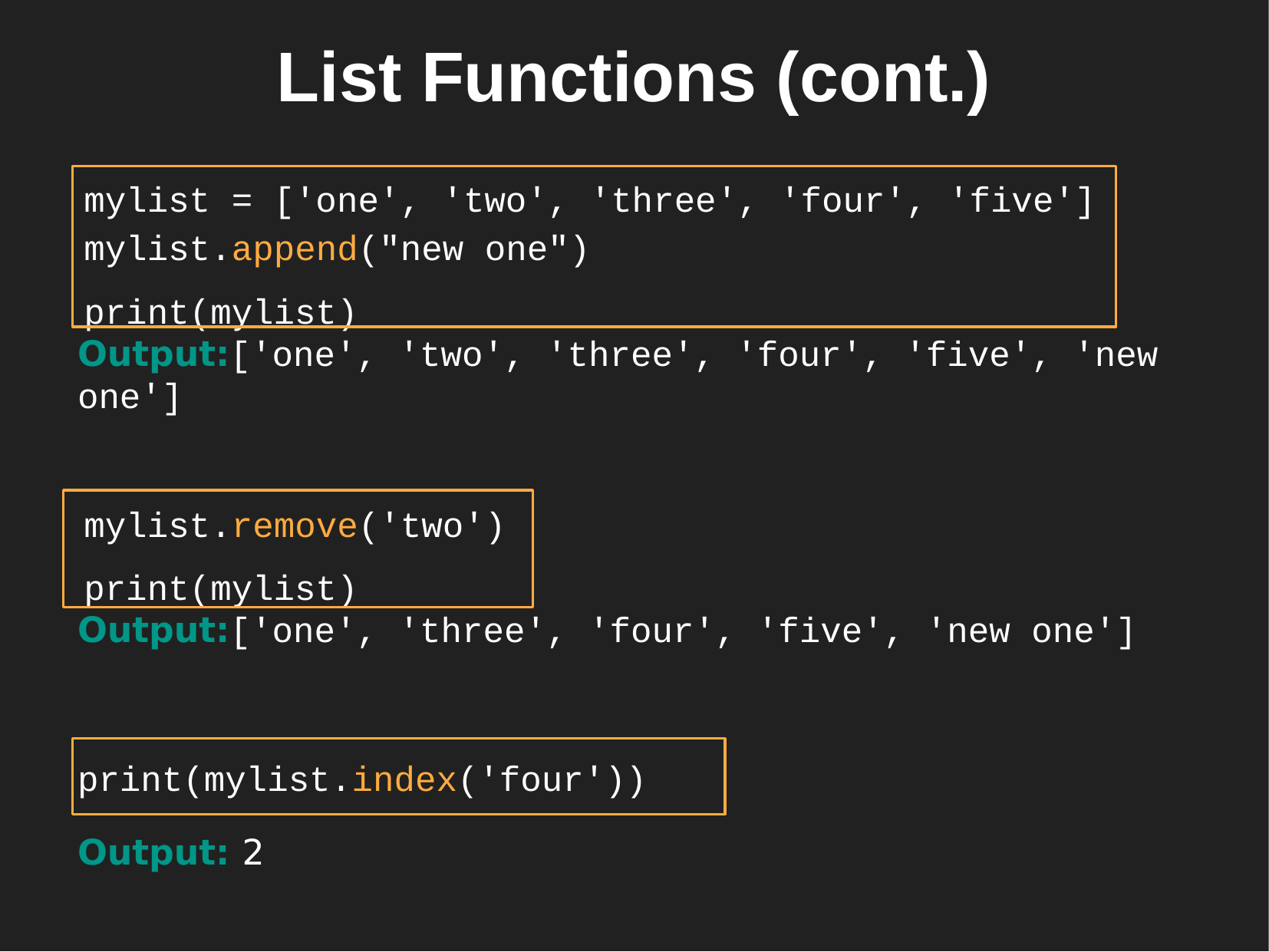

# List Functions (cont.)
mylist = ['one', 'two', 'three', 'four', 'five']
mylist.append("new one")
print(mylist)
Output:['one', 'two', 'three', 'four', 'five', 'new one']

mylist.remove('two')
print(mylist)
Output:['one', 'three', 'four', 'five', 'new one']

print(mylist.index('four'))
Output: 2